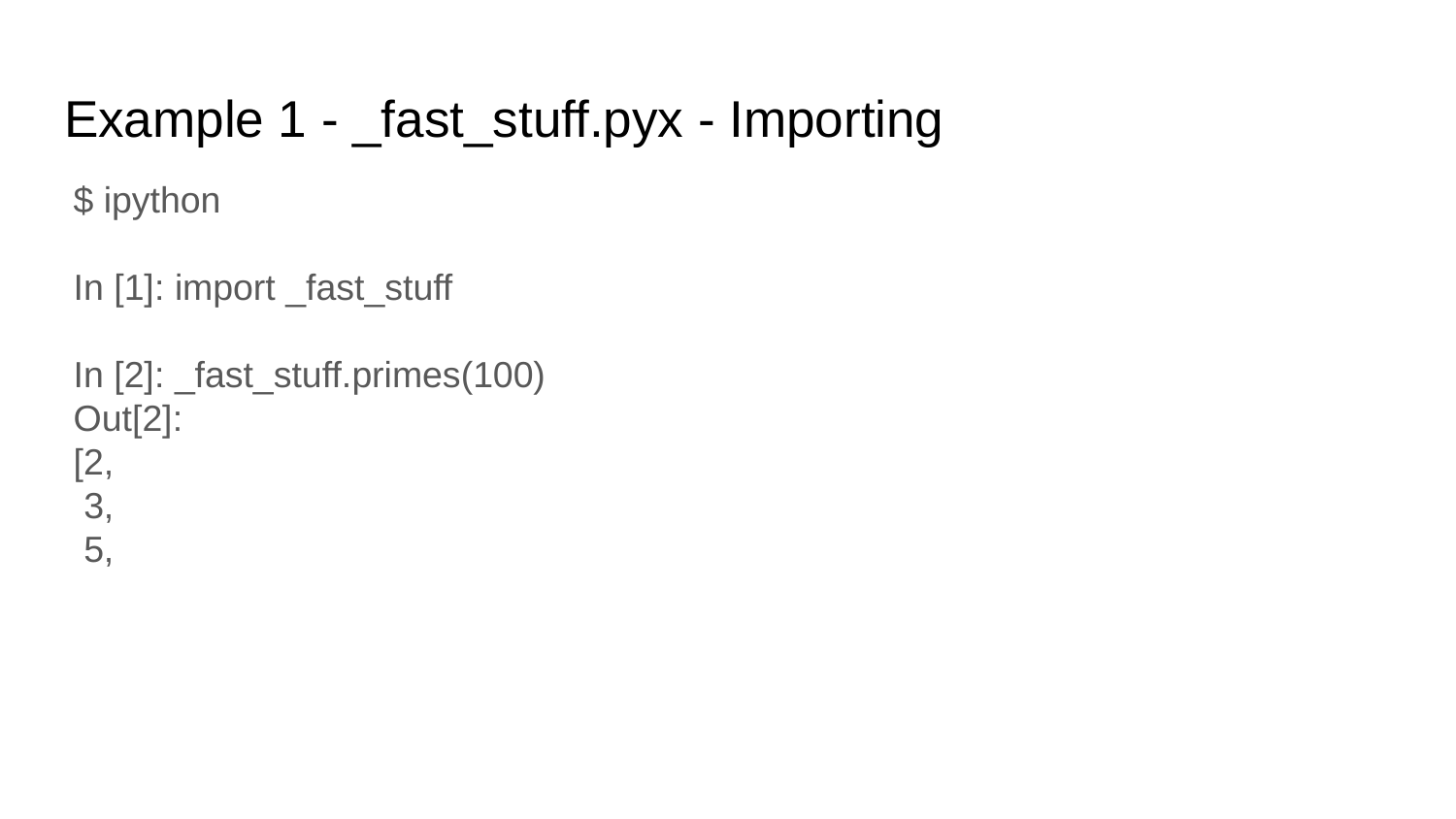

# Example 1 - _fast_stuff.pyx - Importing
$ ipython

In [1]: import _fast_stuff

In [2]: _fast_stuff.primes(100)
Out[2]:
[2,
 3,
 5,